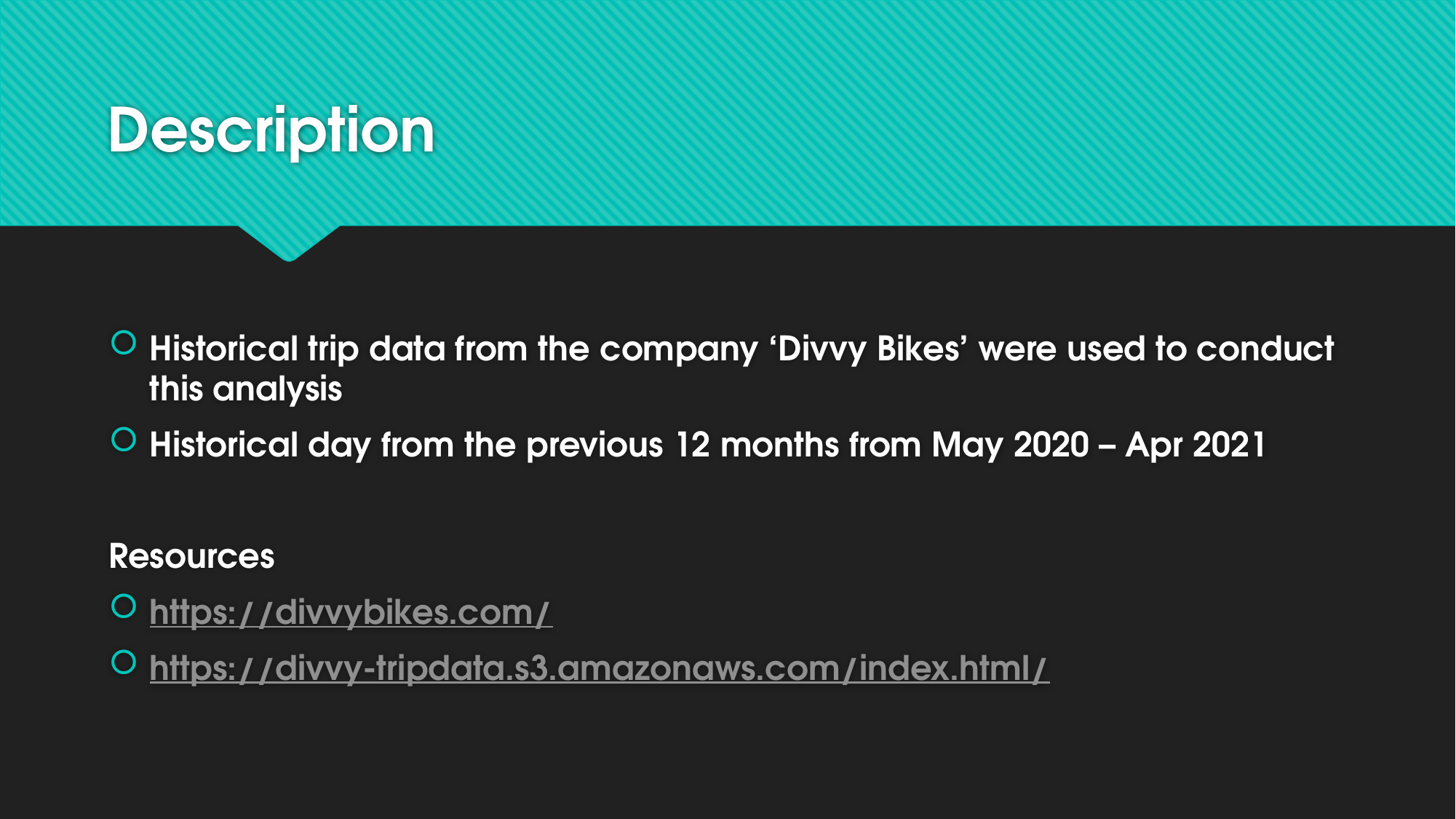

# Description

Historical trip data from the company ‘Divvy Bikes’ were used to conduct this analysis
Historical day from the previous 12 months from May 2020 – Apr 2021

Resources
https://divvybikes.com/
https://divvy-tripdata.s3.amazonaws.com/index.html/